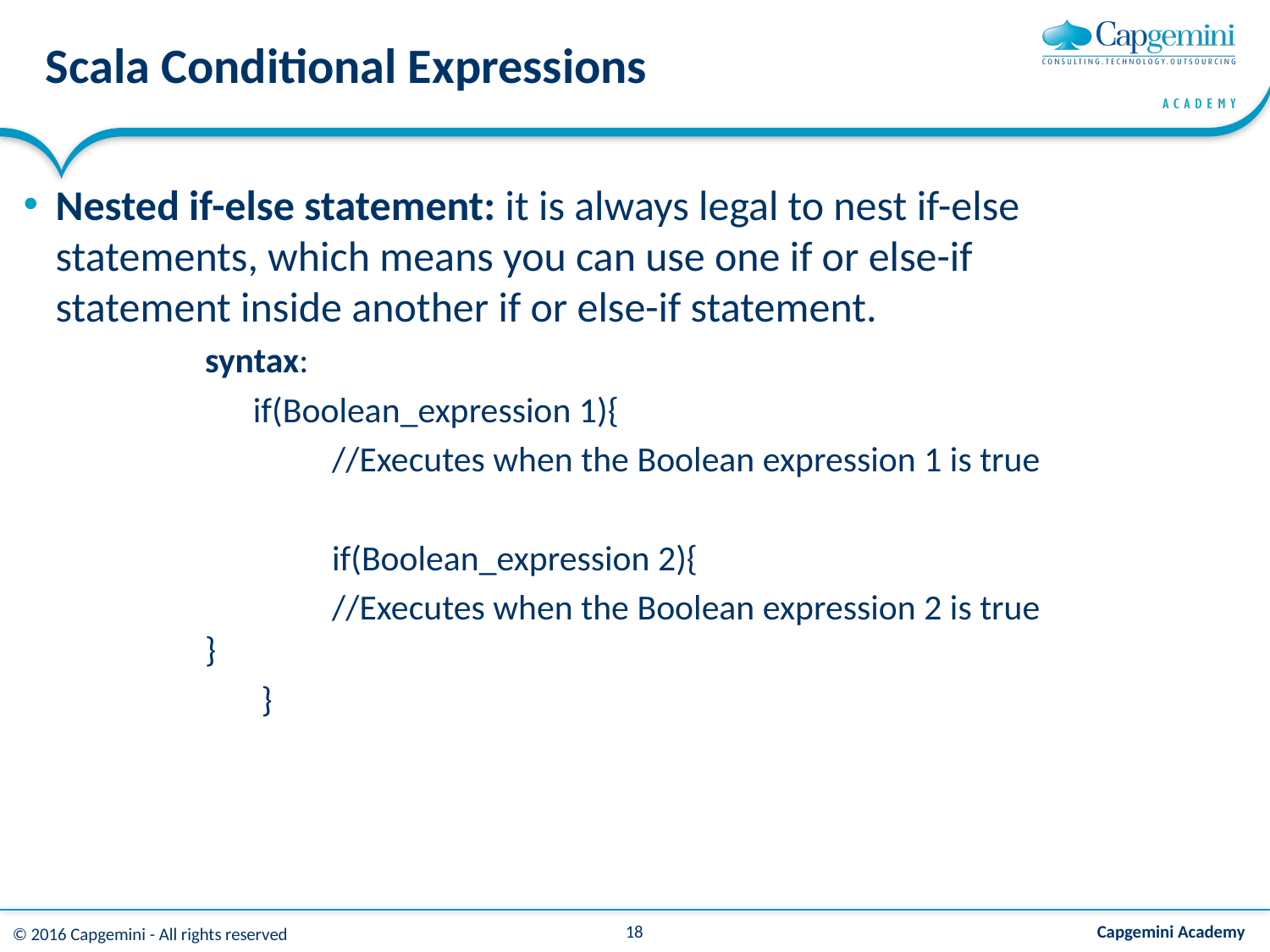

# Scala Conditional Expressions
Nested if-else statement: it is always legal to nest if-else statements, which means you can use one if or else-if statement inside another if or else-if statement.
	syntax:
	      if(Boolean_expression 1){
		//Executes when the Boolean expression 1 is true

		if(Boolean_expression 2){
		//Executes when the Boolean expression 2 is true 		}
	       }
18